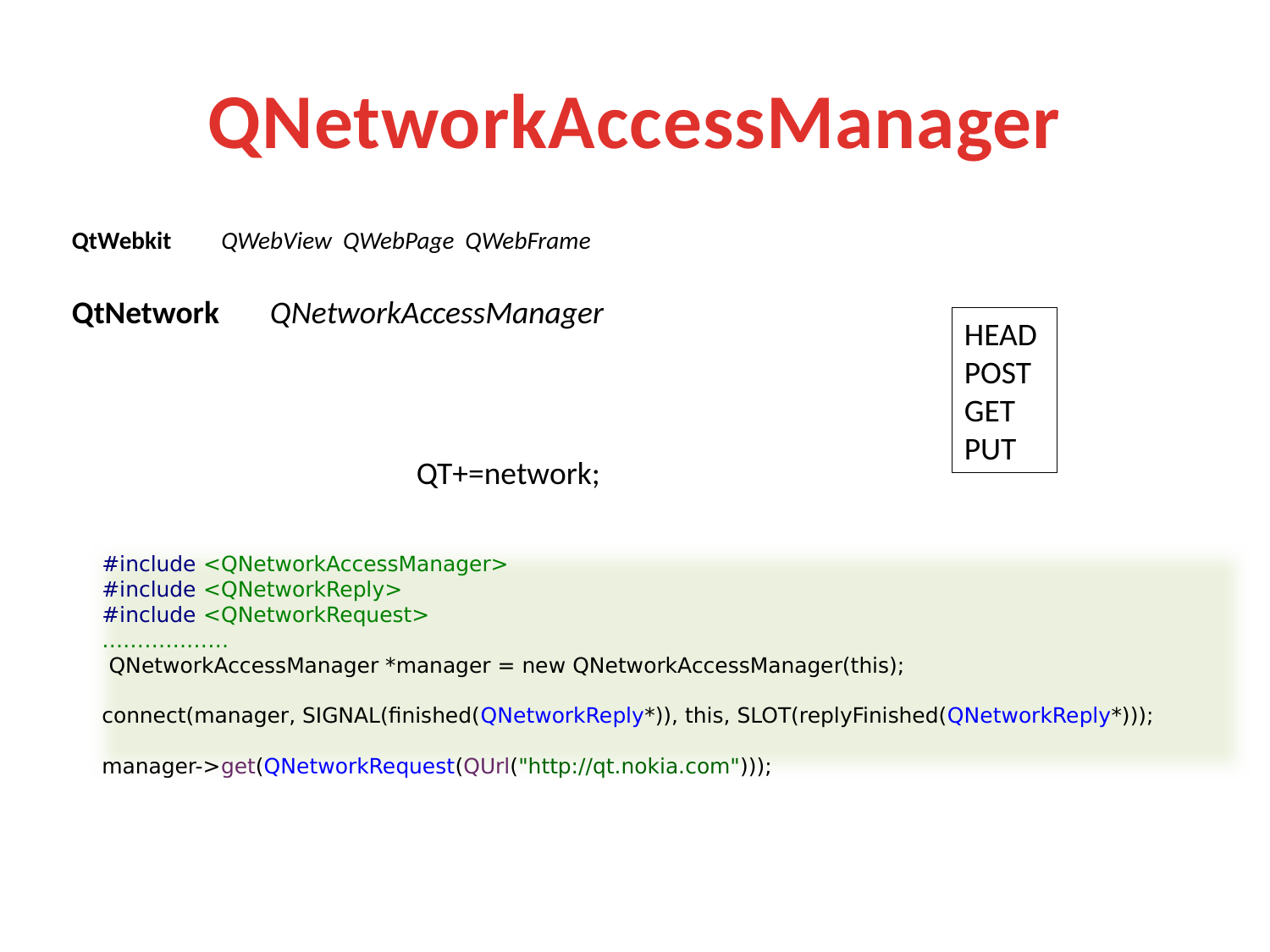

# QNetworkAccessManager
QtWebkit         QWebView  QWebPage  QWebFrame

QtNetwork       QNetworkAccessManager
HEAD
POST
GET
PUT
QT+=network;
#include <QNetworkAccessManager>
#include <QNetworkReply>
#include <QNetworkRequest>
………………
 QNetworkAccessManager *manager = new QNetworkAccessManager(this);

connect(manager, SIGNAL(finished(QNetworkReply*)), this, SLOT(replyFinished(QNetworkReply*)));

manager->get(QNetworkRequest(QUrl("http://qt.nokia.com")));